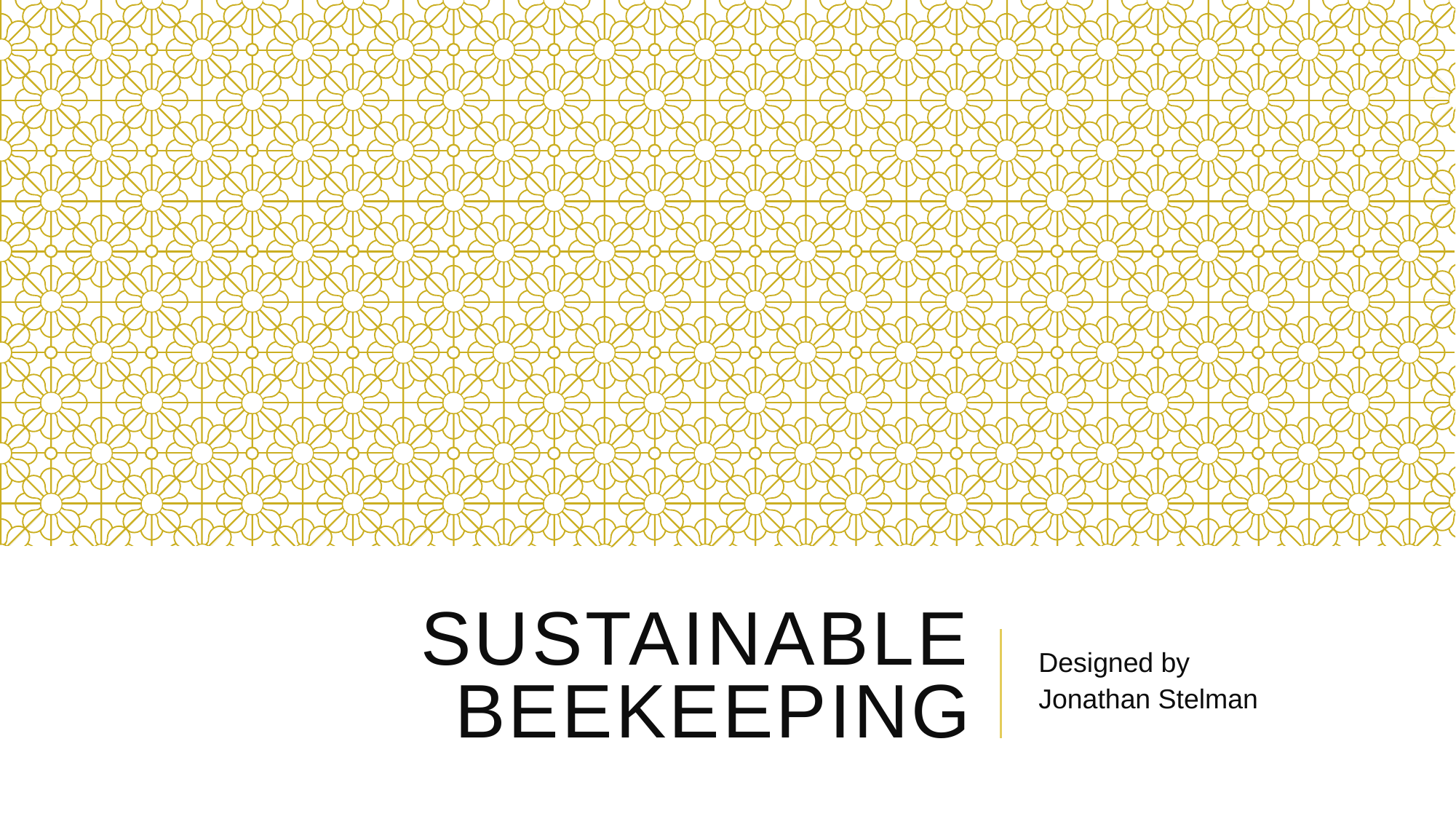

# Sustainable Beekeeping
Designed by
Jonathan Stelman